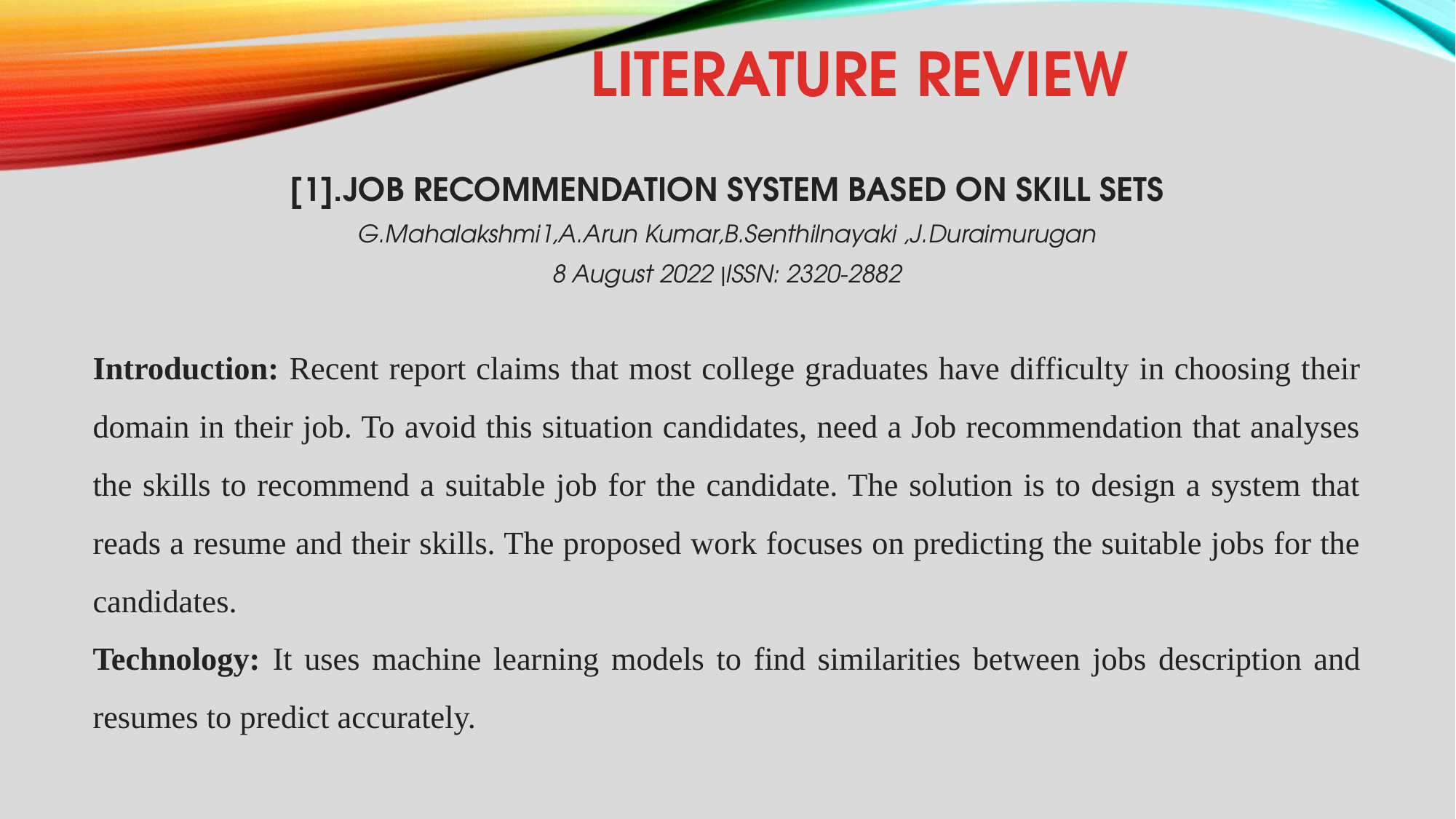

# Literature review

[1].JOB RECOMMENDATION SYSTEM BASED ON SKILL SETS
G.Mahalakshmi1,A.Arun Kumar,B.Senthilnayaki ,J.Duraimurugan
8 August 2022 |ISSN: 2320-2882

Introduction: Recent report claims that most college graduates have difficulty in choosing their domain in their job. To avoid this situation candidates, need a Job recommendation that analyses the skills to recommend a suitable job for the candidate. The solution is to design a system that reads a resume and their skills. The proposed work focuses on predicting the suitable jobs for the candidates.
Technology: It uses machine learning models to find similarities between jobs description and resumes to predict accurately.